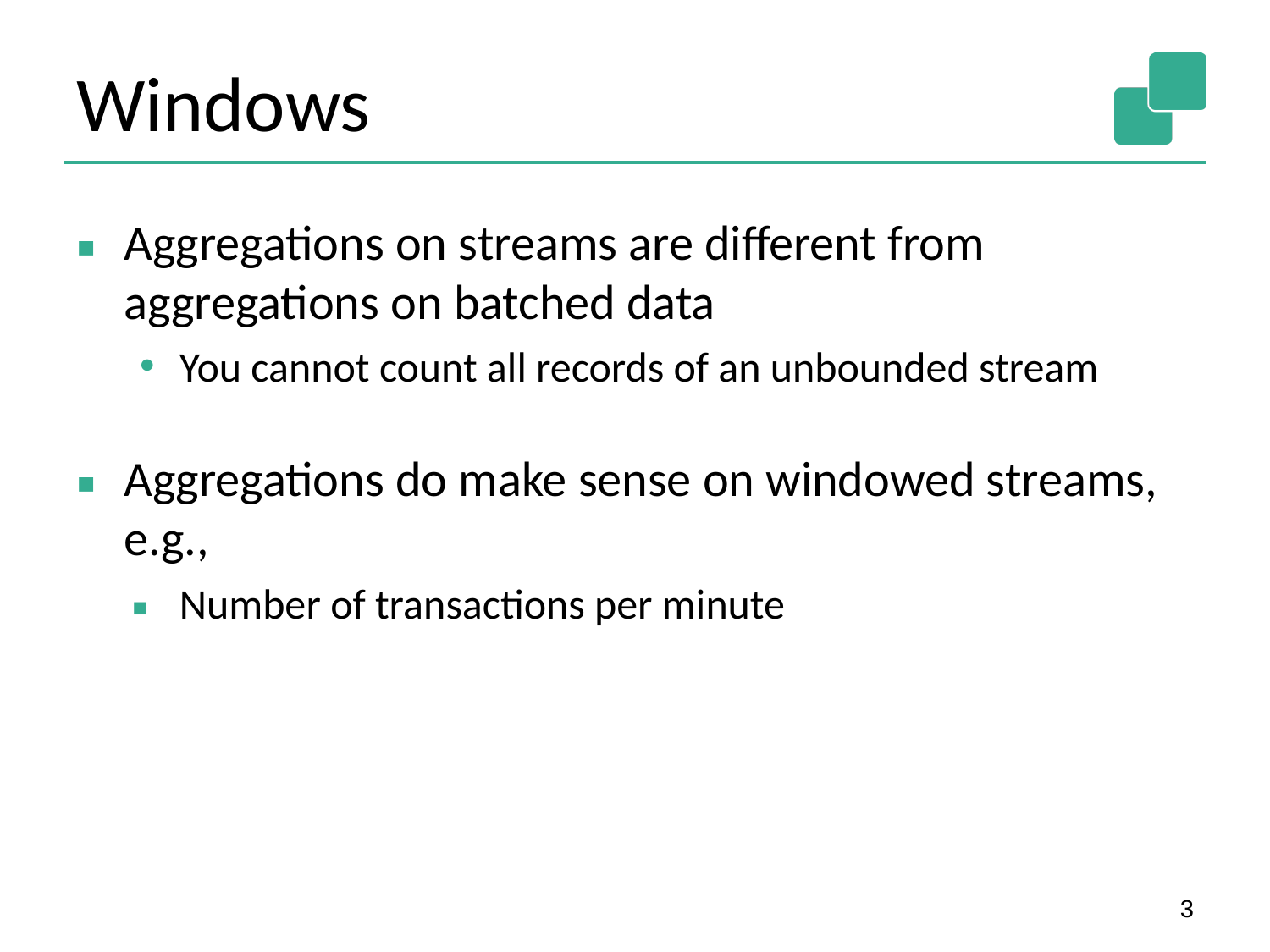

# Windows
Aggregations on streams are different from aggregations on batched data
You cannot count all records of an unbounded stream

Aggregations do make sense on windowed streams, e.g.,
Number of transactions per minute
3